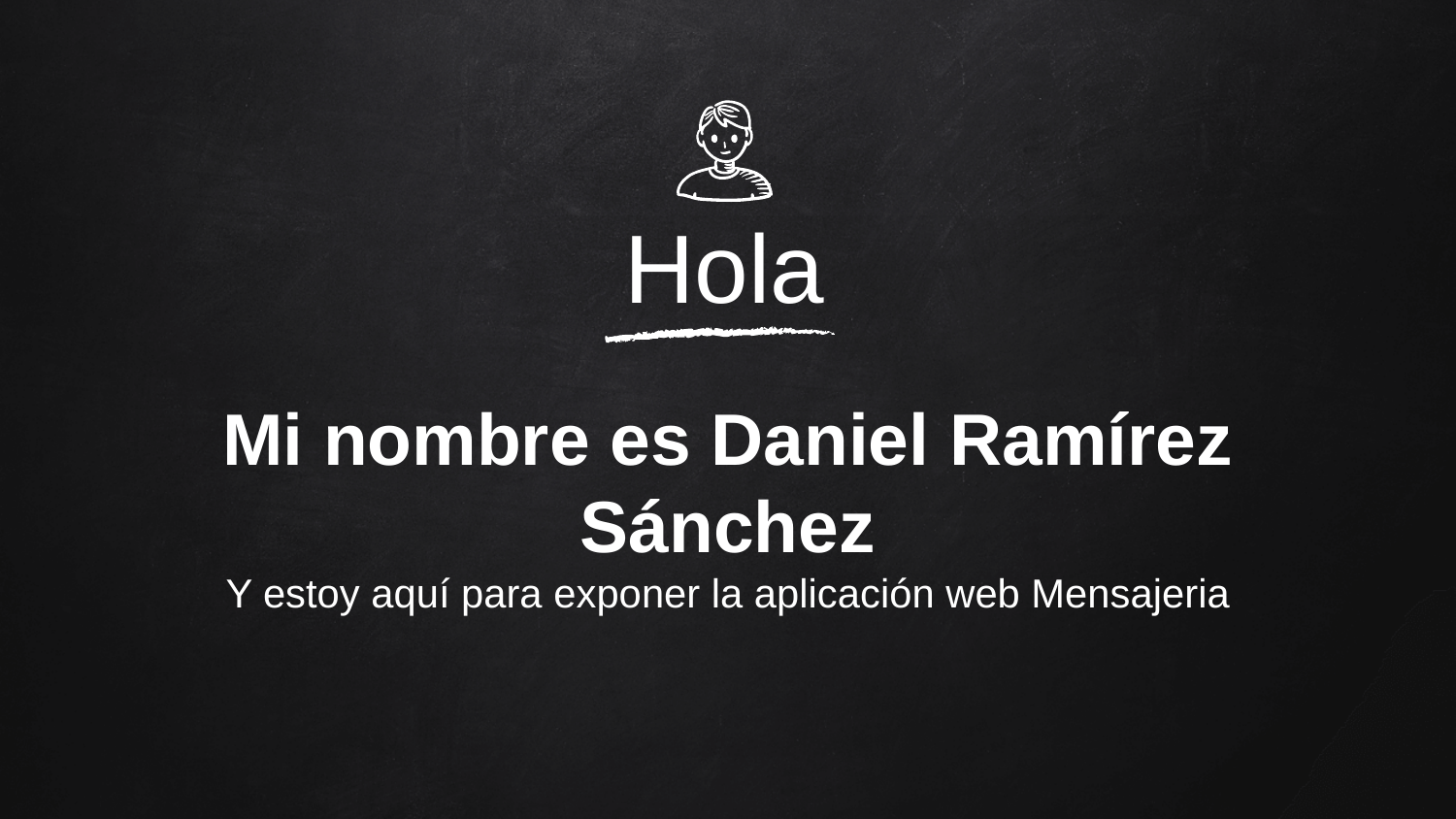

Hola

Mi nombre es Daniel Ramírez Sánchez
Y estoy aquí para exponer la aplicación web Mensajeria